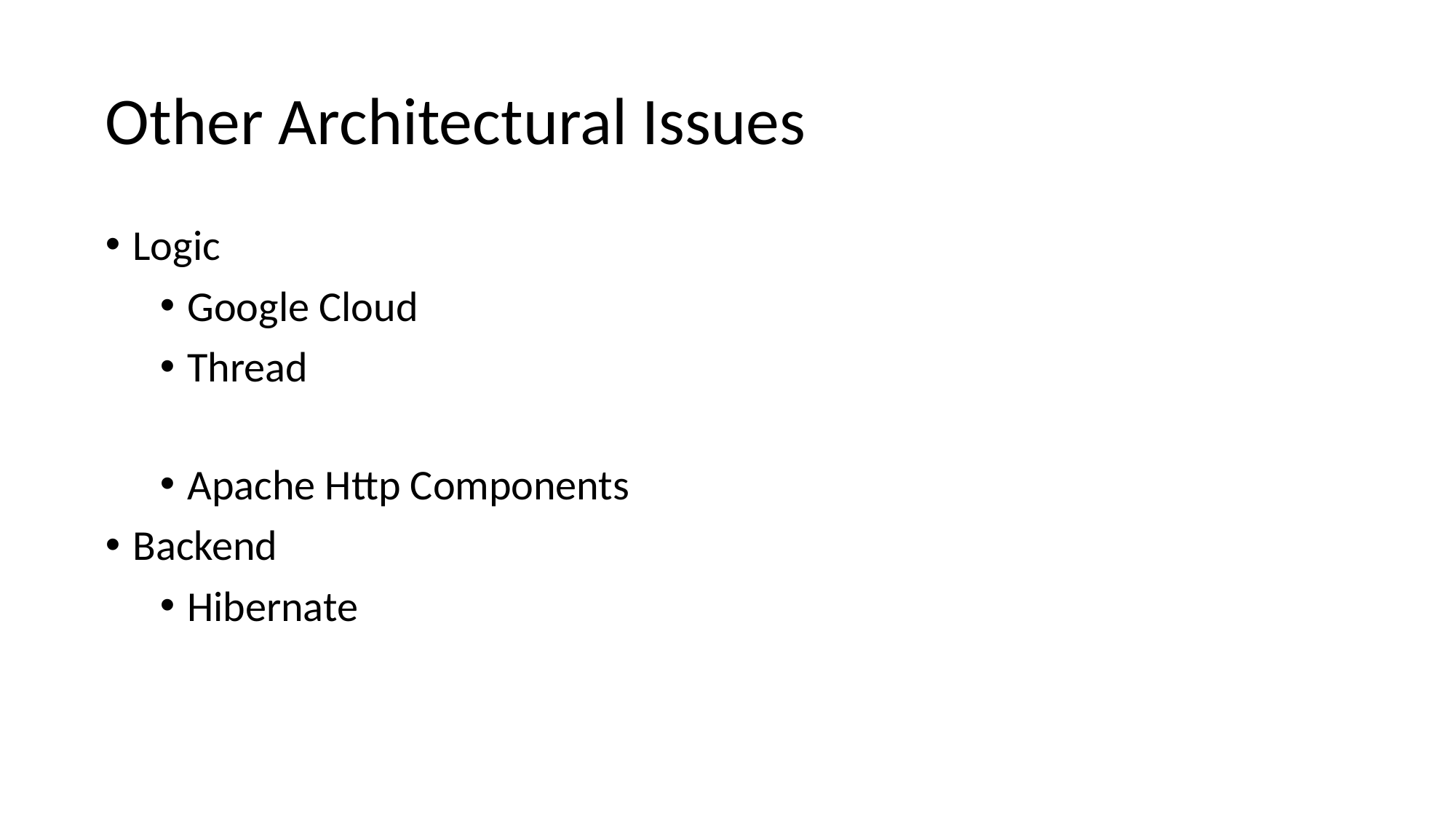

# Other Architectural Issues
Logic
Google Cloud
Thread
Apache Http Components
Backend
Hibernate
10